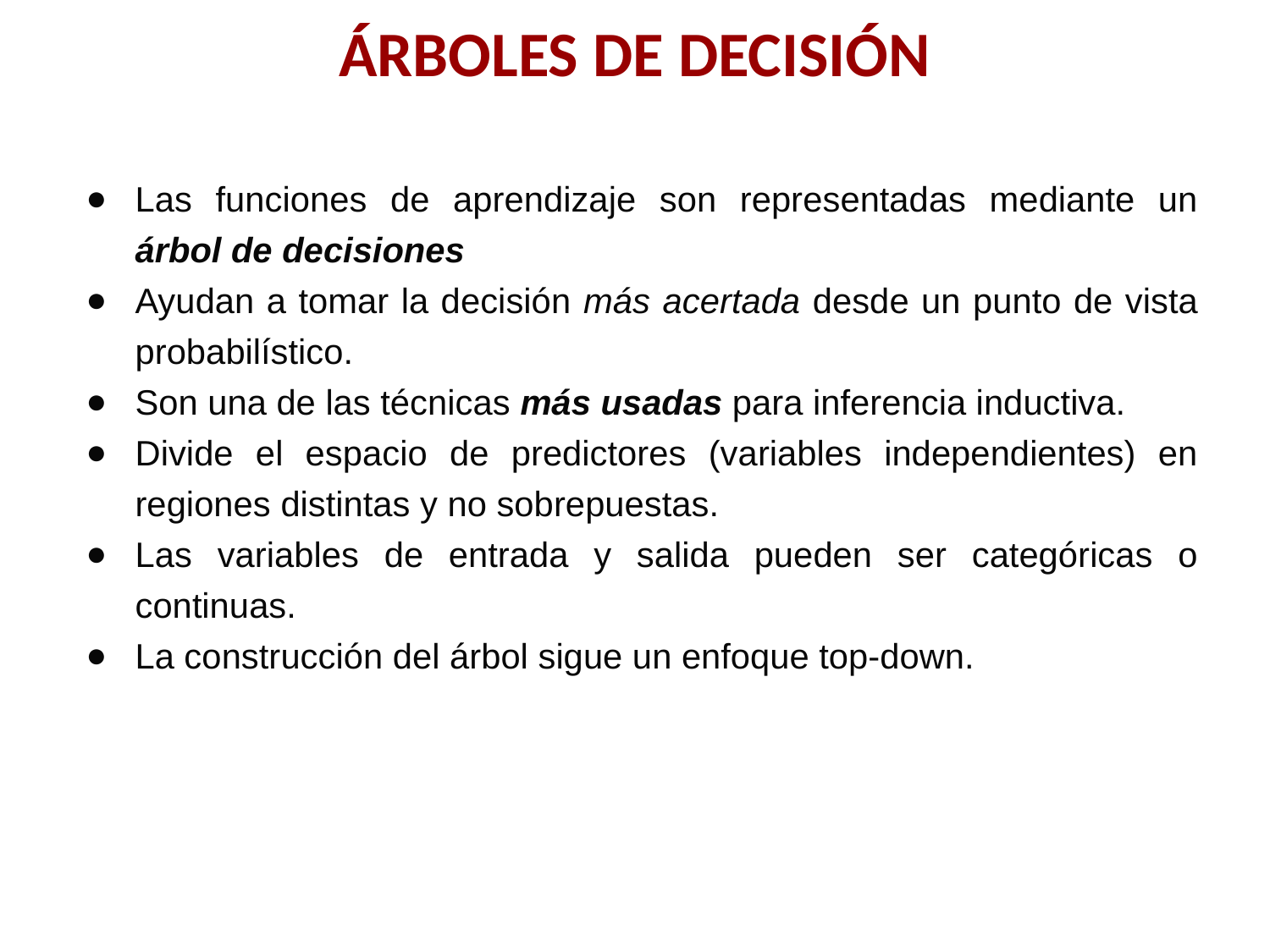

Árboles de Decisión
Las funciones de aprendizaje son representadas mediante un árbol de decisiones
Ayudan a tomar la decisión más acertada desde un punto de vista probabilístico.
Son una de las técnicas más usadas para inferencia inductiva.
Divide el espacio de predictores (variables independientes) en regiones distintas y no sobrepuestas.
Las variables de entrada y salida pueden ser categóricas o continuas.
La construcción del árbol sigue un enfoque top-down.